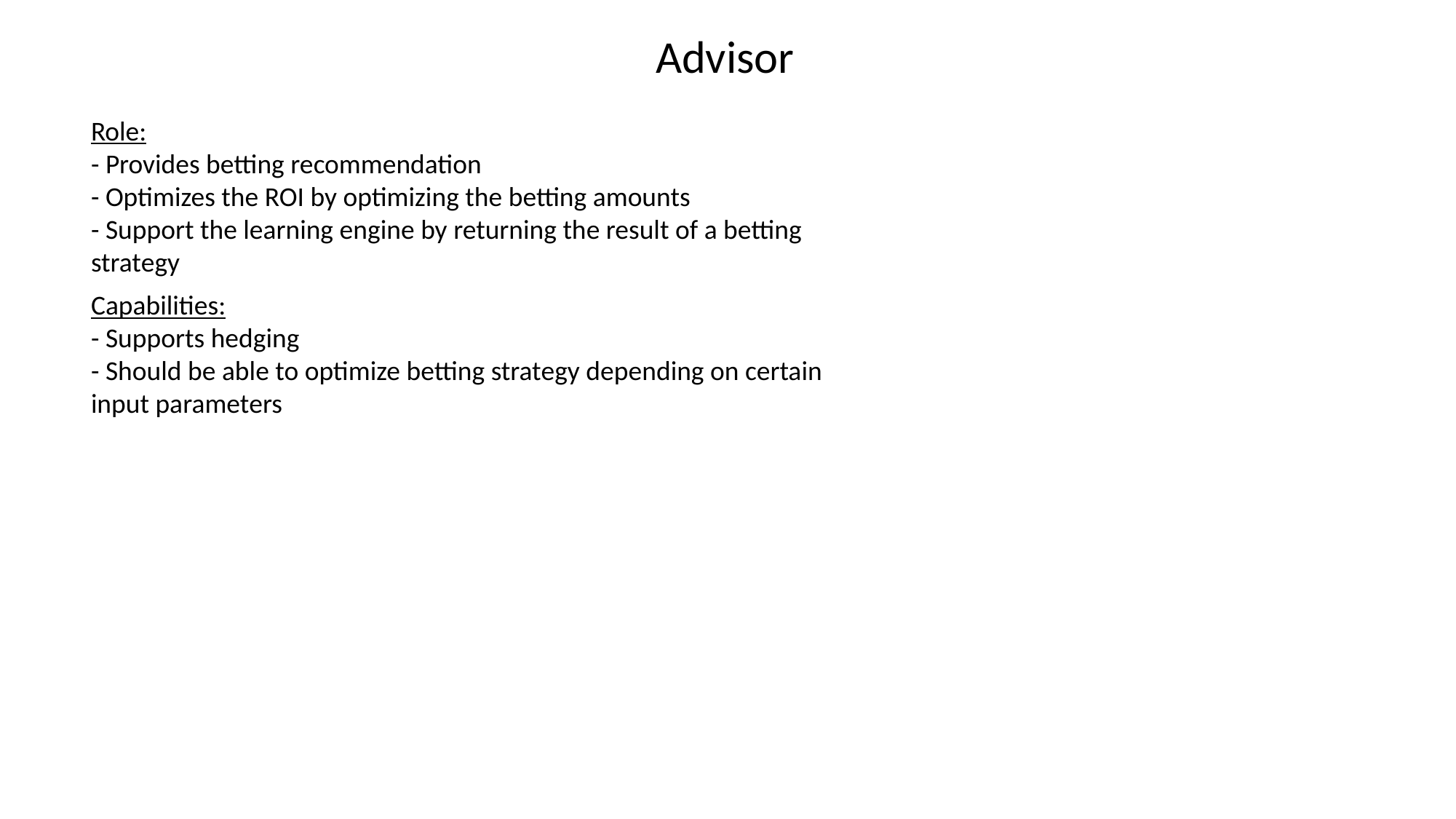

Advisor
Role:
- Provides betting recommendation
- Optimizes the ROI by optimizing the betting amounts
- Support the learning engine by returning the result of a betting strategy

Capabilities:
- Supports hedging
- Should be able to optimize betting strategy depending on certain input parameters